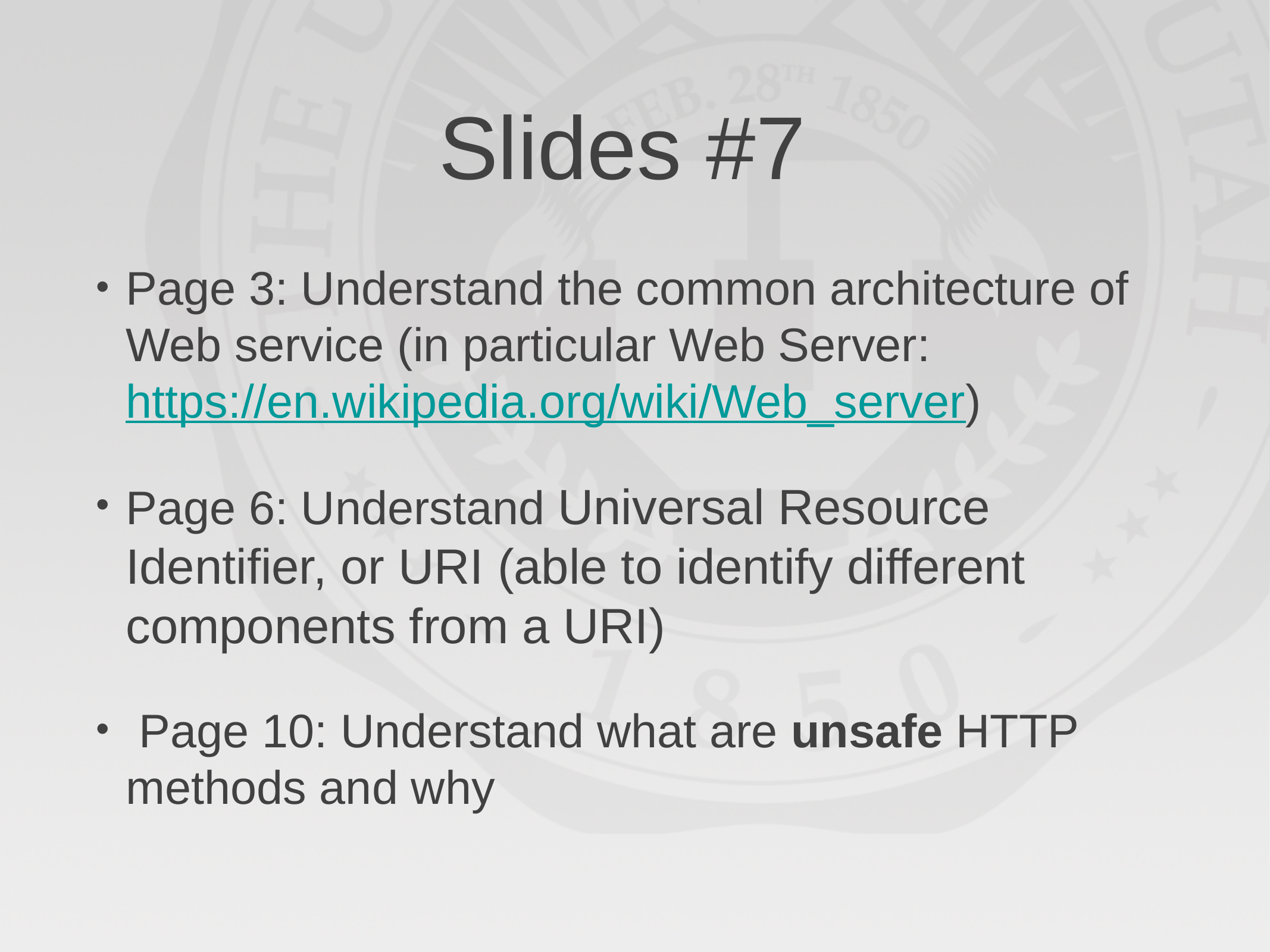

# Slides #7
Page 3: Understand the common architecture of Web service (in particular Web Server: https://en.wikipedia.org/wiki/Web_server)
Page 6: Understand Universal Resource Identifier, or URI (able to identify different components from a URI)
 Page 10: Understand what are unsafe HTTP methods and why